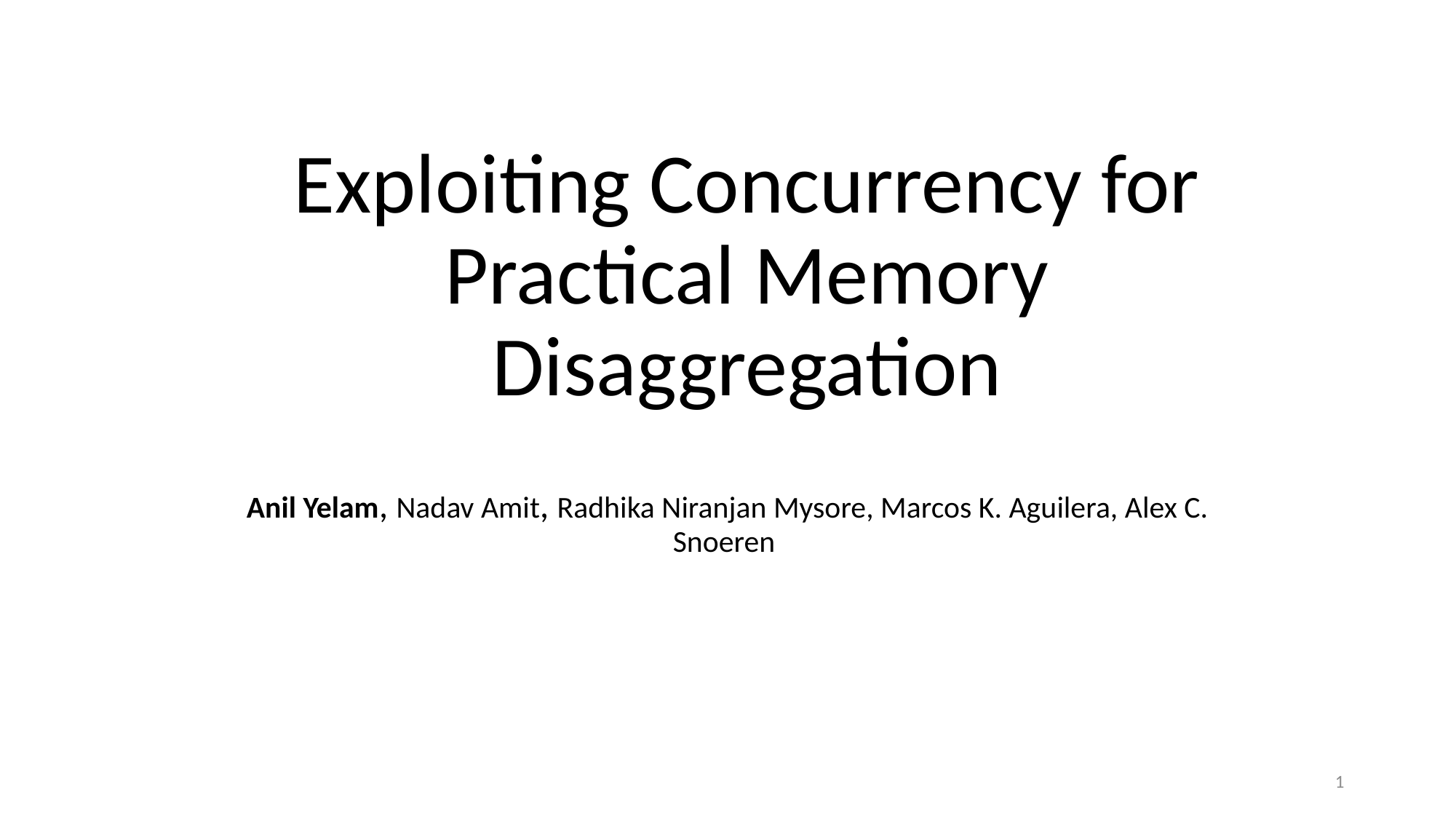

# Exploiting Concurrency for Practical Memory Disaggregation
Anil Yelam, Nadav Amit, Radhika Niranjan Mysore, Marcos K. Aguilera, Alex C. Snoeren
1